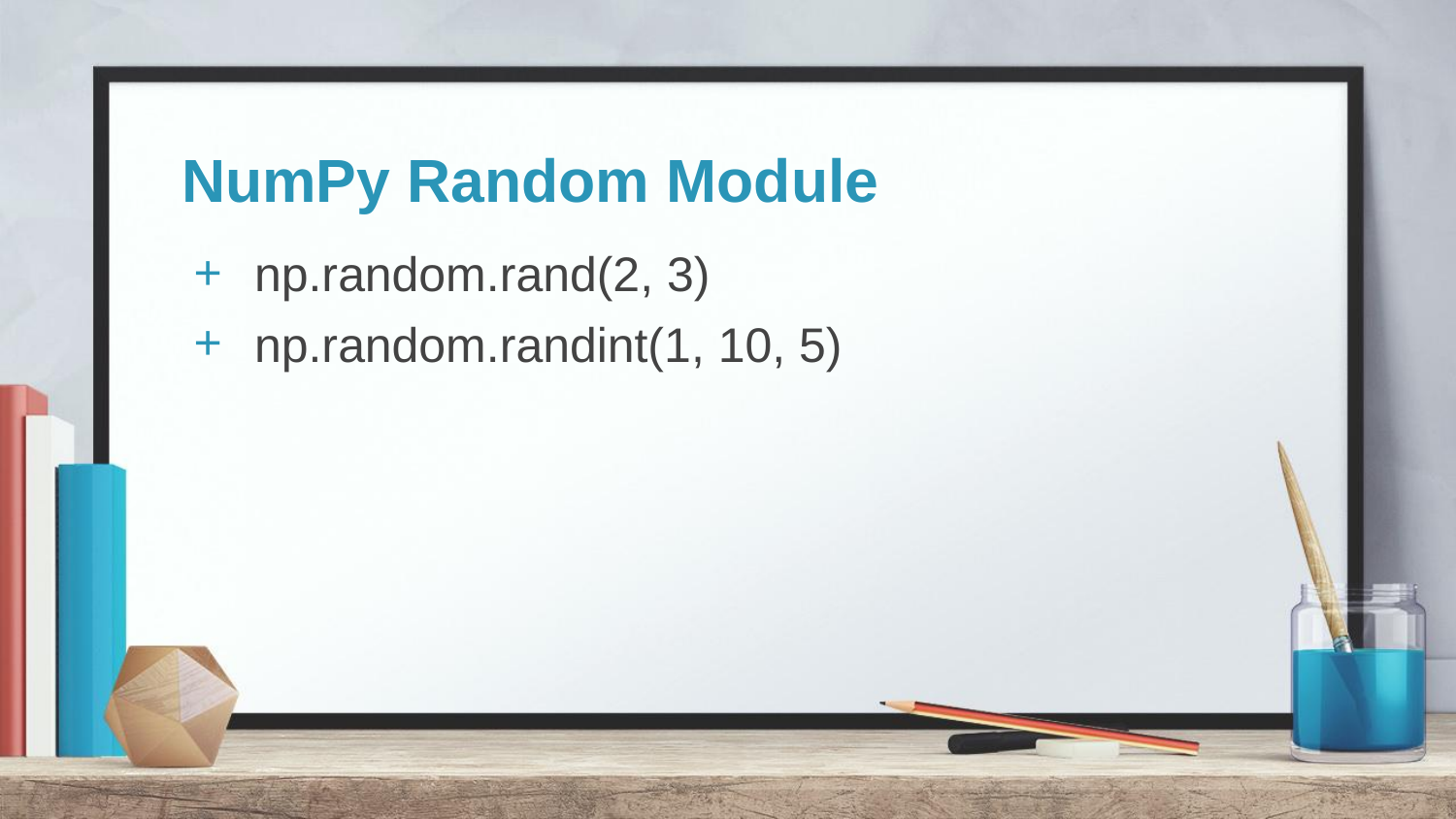

# NumPy Random Module
np.random.rand(2, 3)
np.random.randint(1, 10, 5)